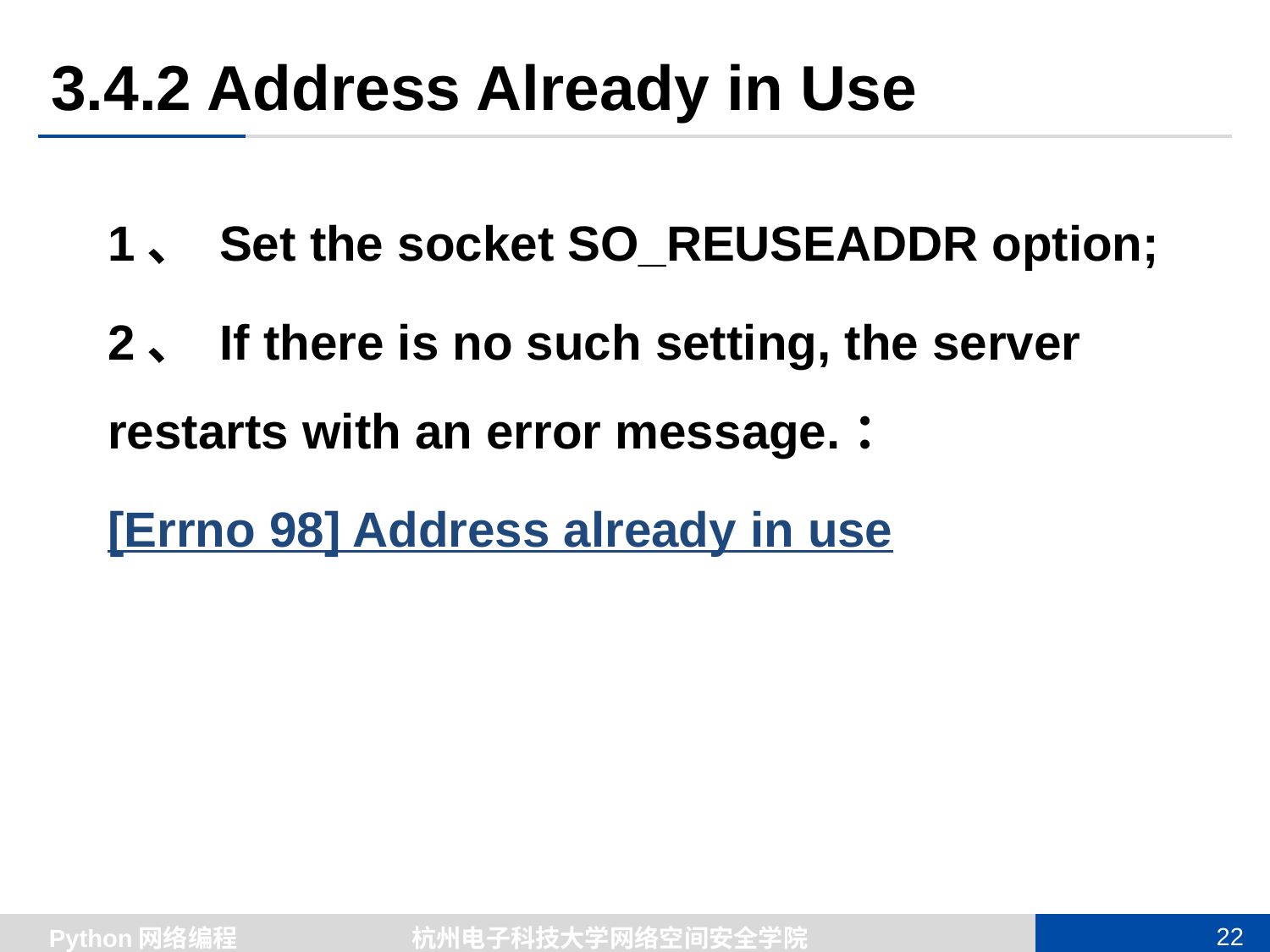

# 3.4.2 Address Already in Use
1、 Set the socket SO_REUSEADDR option;
2、 If there is no such setting, the server restarts with an error message.：
[Errno 98] Address already in use